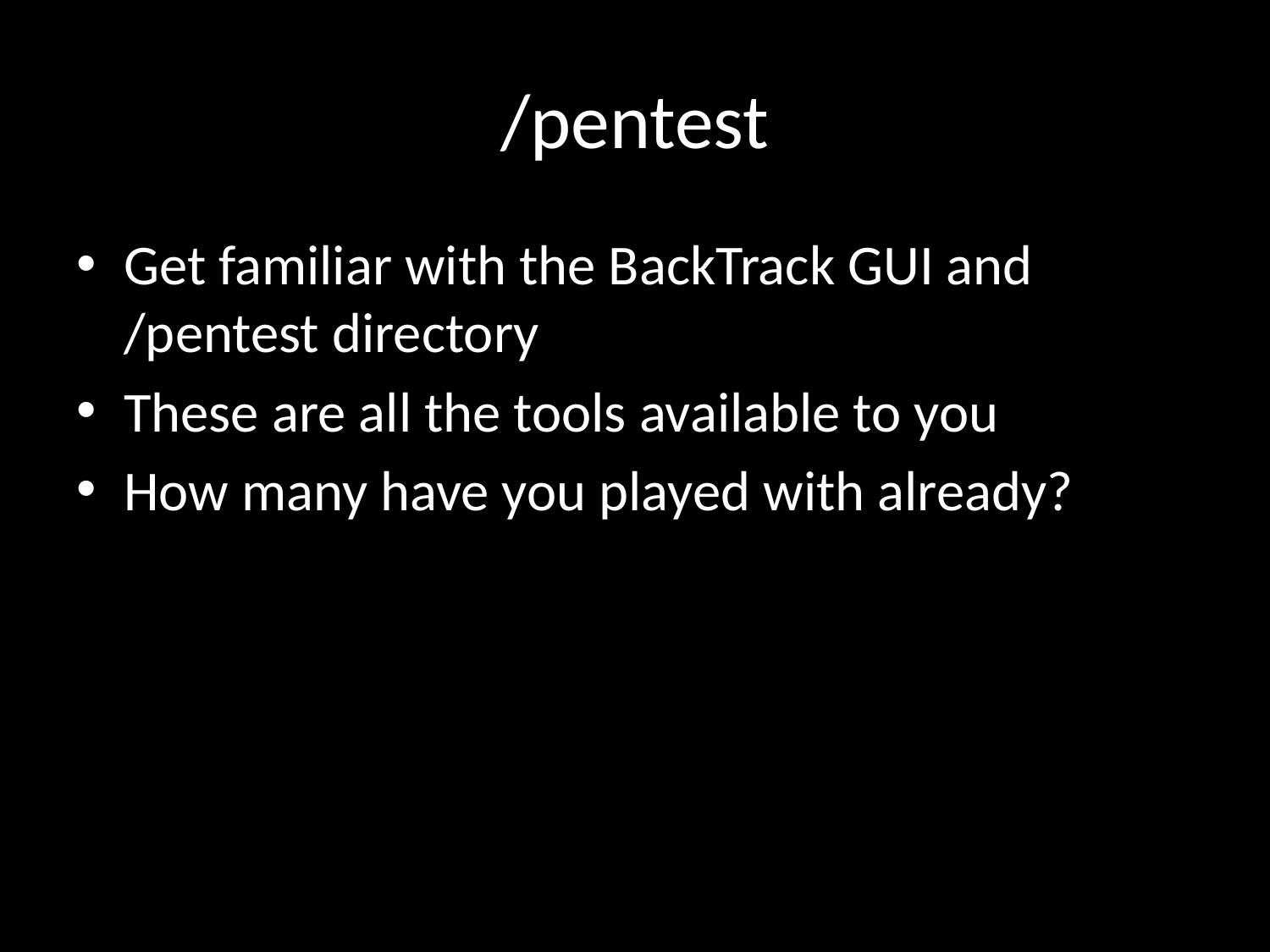

# /pentest
Get familiar with the BackTrack GUI and /pentest directory
These are all the tools available to you
How many have you played with already?